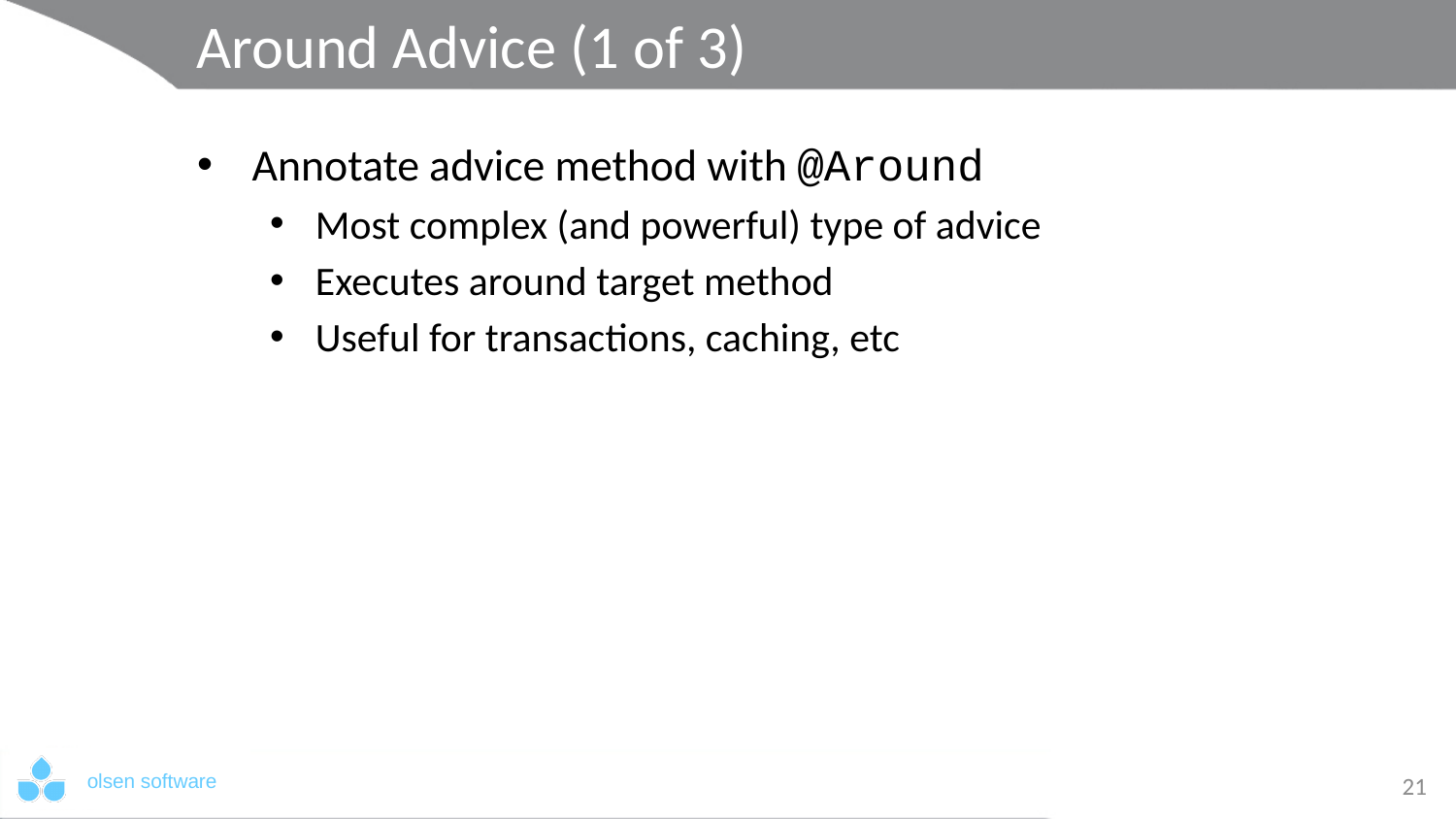

# Around Advice (1 of 3)
Annotate advice method with @Around
Most complex (and powerful) type of advice
Executes around target method
Useful for transactions, caching, etc
21